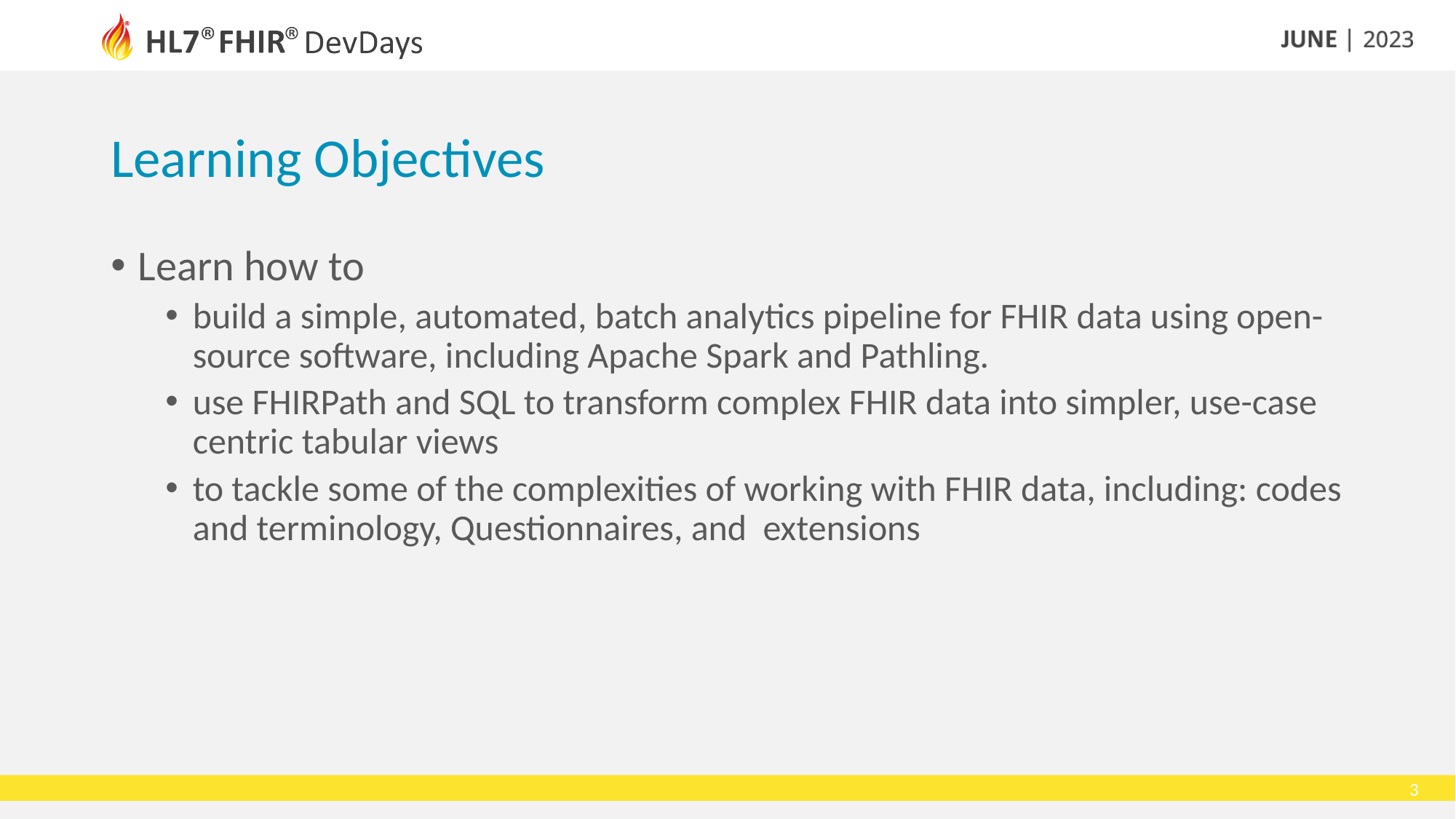

# Learning Objectives
Learn how to
build a simple, automated, batch analytics pipeline for FHIR data using open-source software, including Apache Spark and Pathling.
use FHIRPath and SQL to transform complex FHIR data into simpler, use-case centric tabular views
to tackle some of the complexities of working with FHIR data, including: codes and terminology, Questionnaires, and  extensions